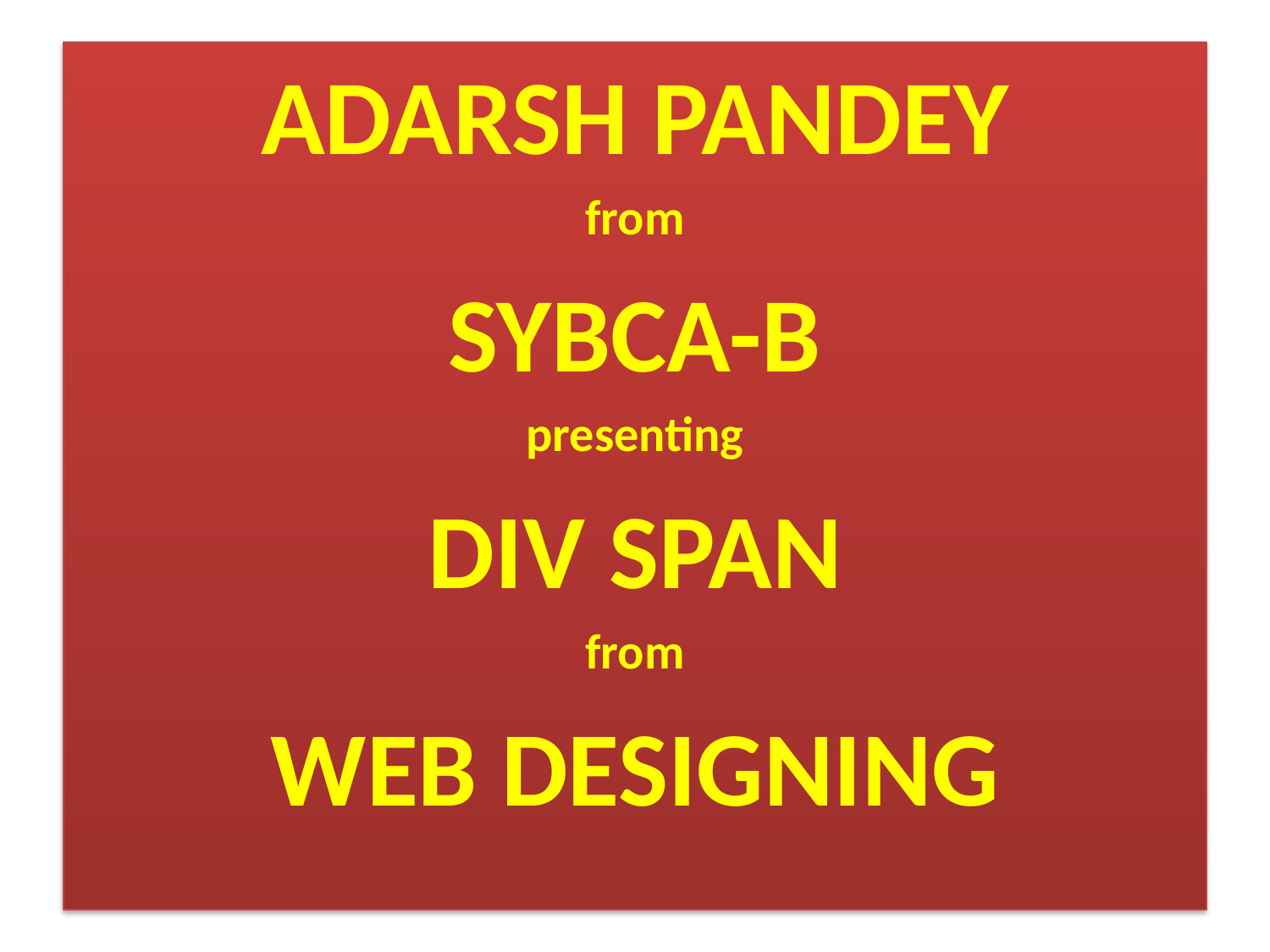

ADARSH PANDEY
from
SYBCA-B
presenting
DIV SPAN
from
WEB DESIGNING